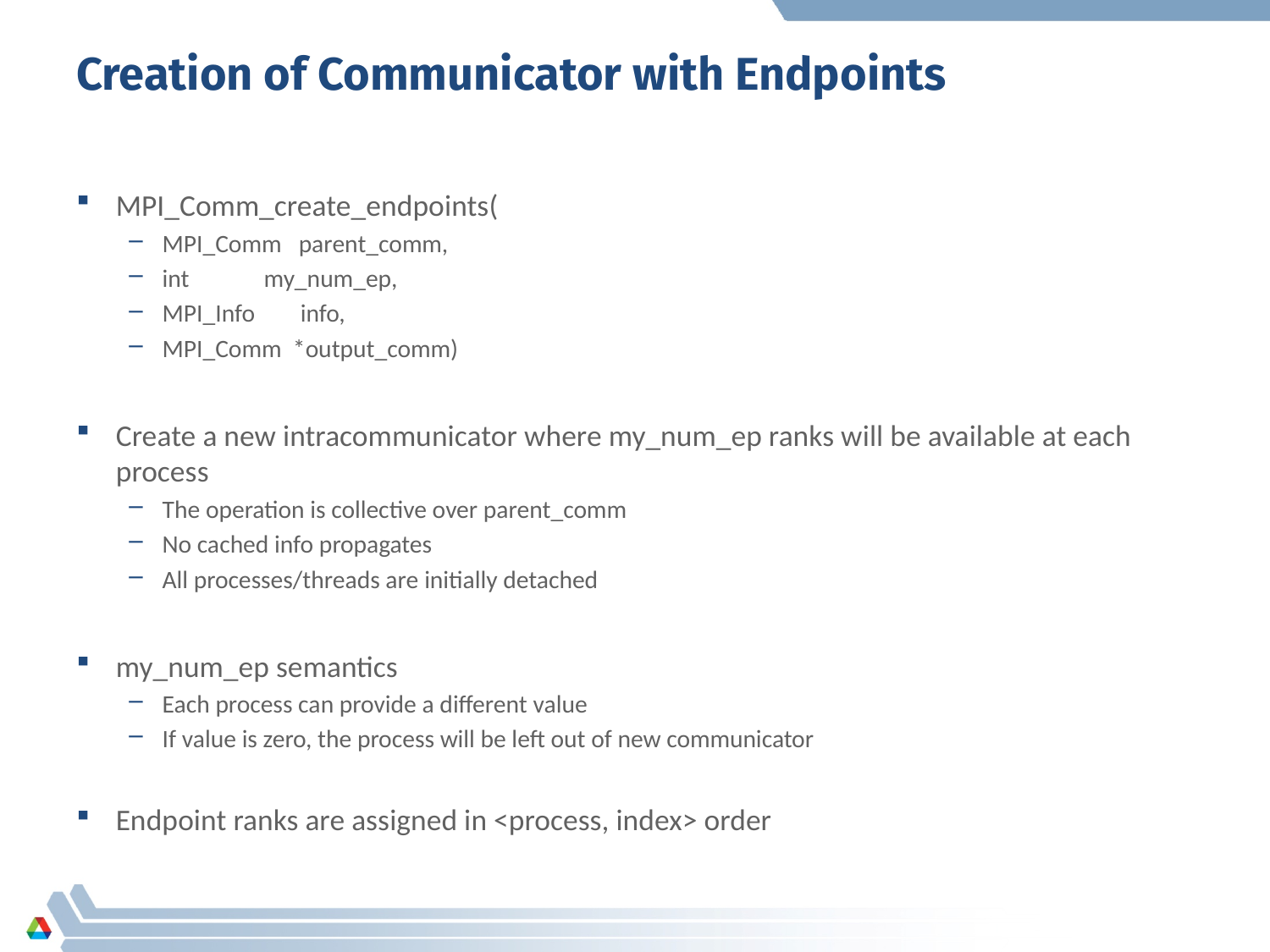

# Creation of Communicator with Endpoints
MPI_Comm_create_endpoints(
MPI_Comm   parent_comm,
int	  my_num_ep,
MPI_Info        info,
MPI_Comm  *output_comm)

Create a new intracommunicator where my_num_ep ranks will be available at each process
The operation is collective over parent_comm
No cached info propagates
All processes/threads are initially detached

my_num_ep semantics
Each process can provide a different value
If value is zero, the process will be left out of new communicator

Endpoint ranks are assigned in <process, index> order